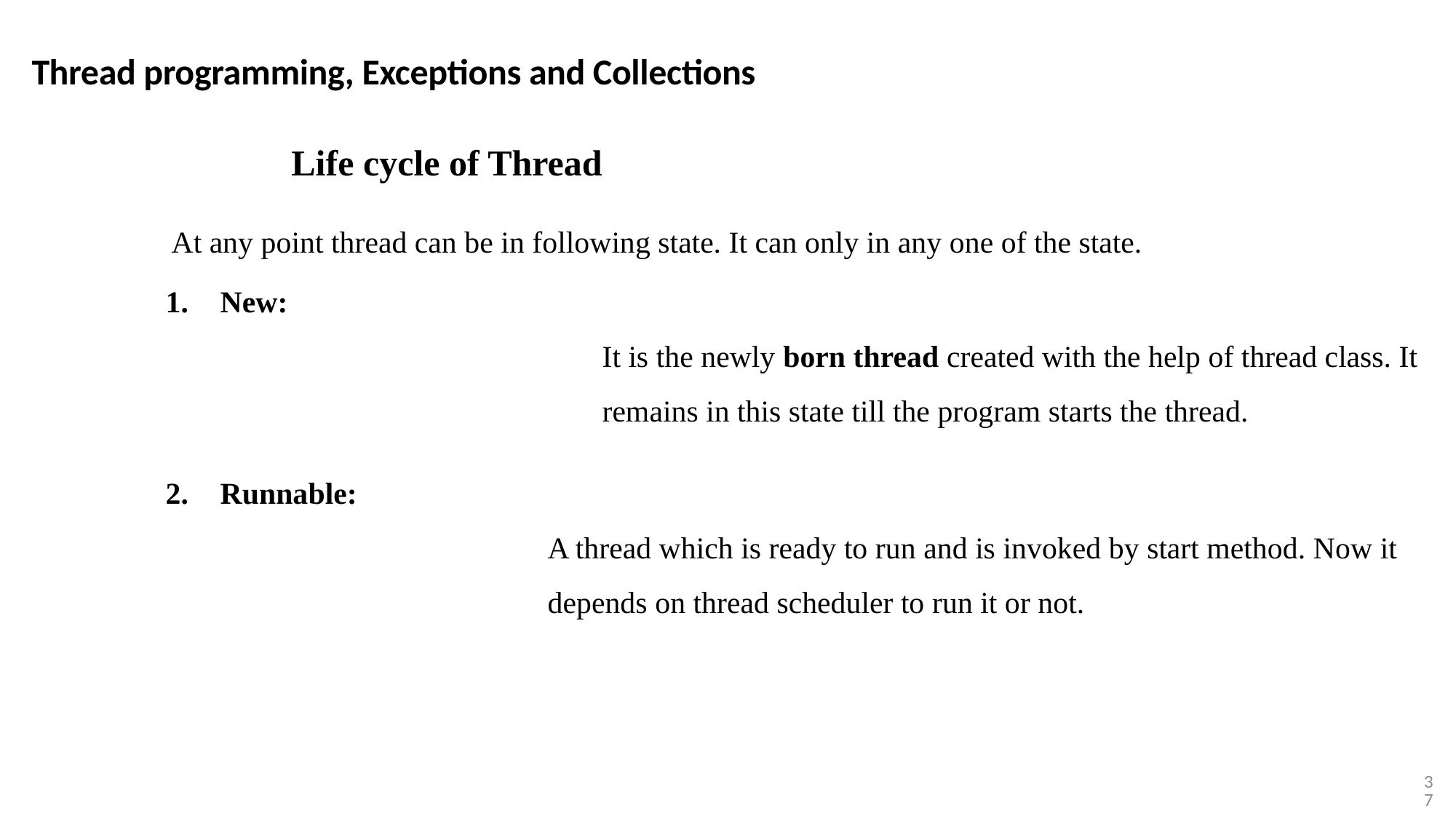

Thread programming, Exceptions and Collections
Life cycle of Thread
At any point thread can be in following state. It can only in any one of the state.
New:
It is the newly born thread created with the help of thread class. It remains in this state till the program starts the thread.

Runnable:
A thread which is ready to run and is invoked by start method. Now it depends on thread scheduler to run it or not.
37